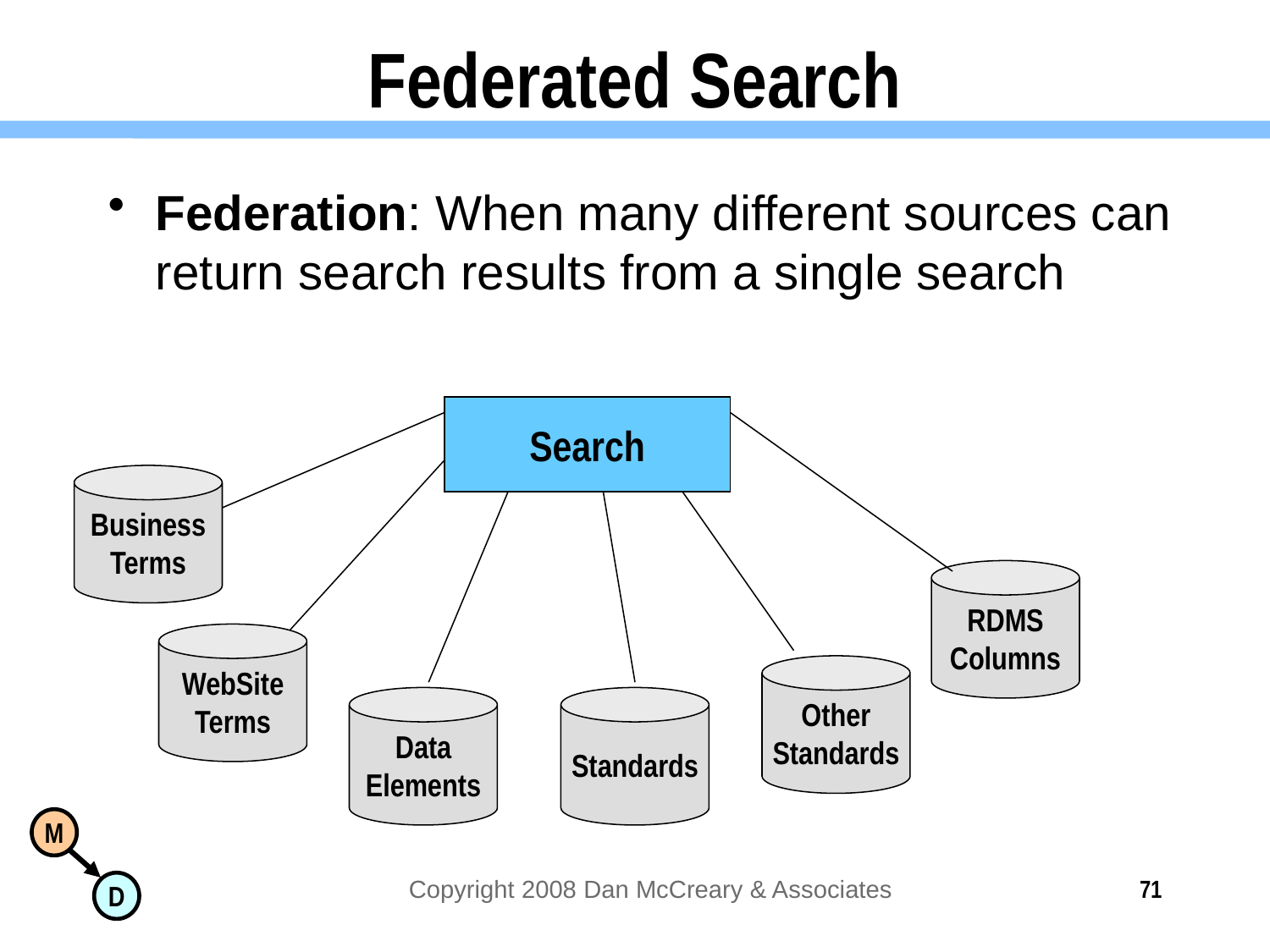

# Federated Search
Federation: When many different sources can return search results from a single search
Search

Business
Terms

RDMS
Columns
WebSite
Terms
Other
Standards
Data
Elements
Standards
Copyright 2008 Dan McCreary & Associates
71